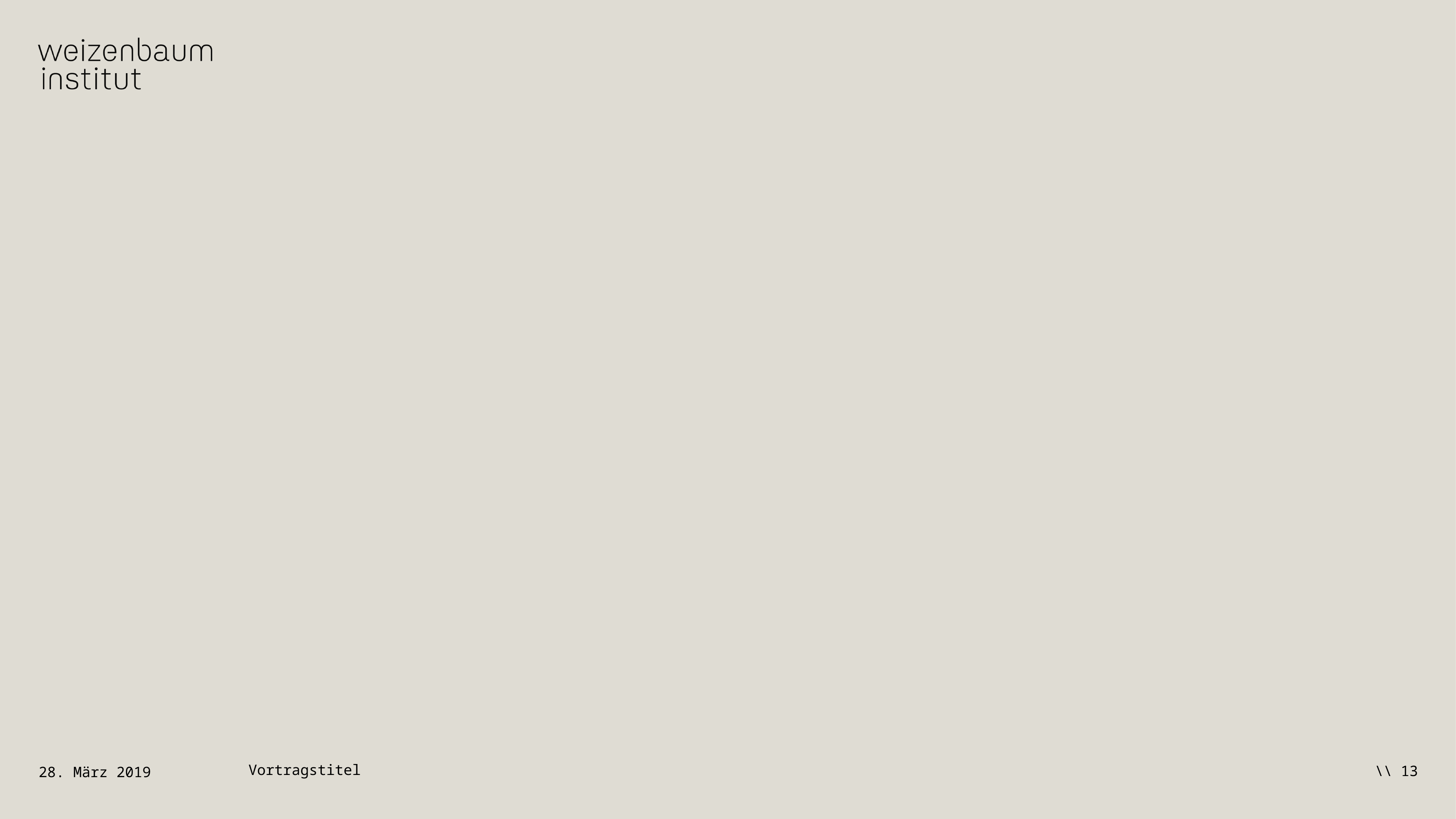

#

28. März 2019
Vortragstitel
\\ 13